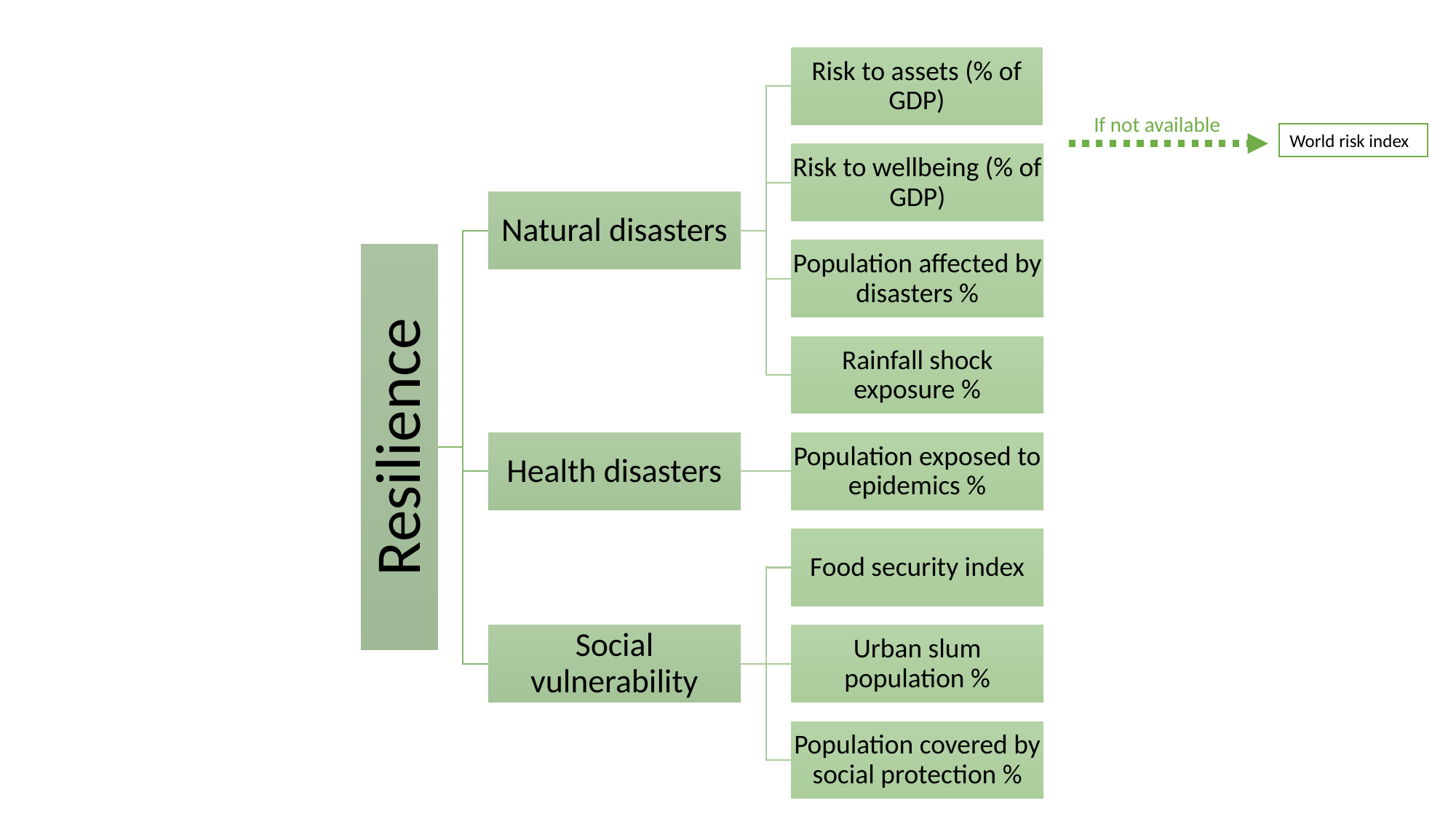

Resilience
Natural disasters
Risk to assets (% of GDP)
Risk to wellbeing (% of GDP)
Population affected by disasters %
Rainfall shock exposure %
Health disasters
Population exposed to epidemics %
Social vulnerability
Food security index
Urban slum population %
Population covered by social protection %
If not available
World risk index